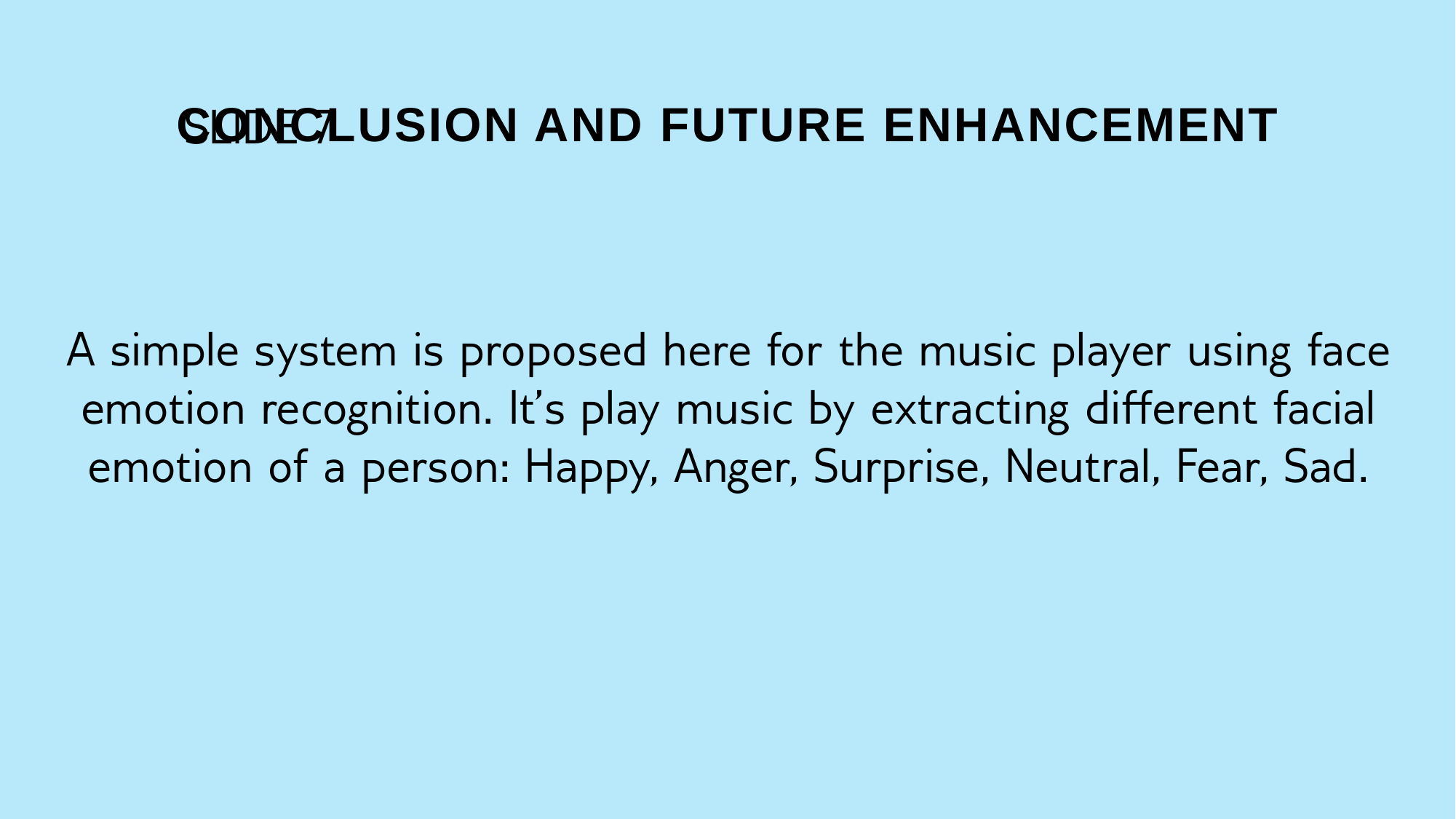

CONCLUSION AND FUTURE ENHANCEMENT
# Slide 7
A simple system is proposed here for the music player using face emotion recognition. It’s play music by extracting different facial emotion of a person: Happy, Anger, Surprise, Neutral, Fear, Sad.